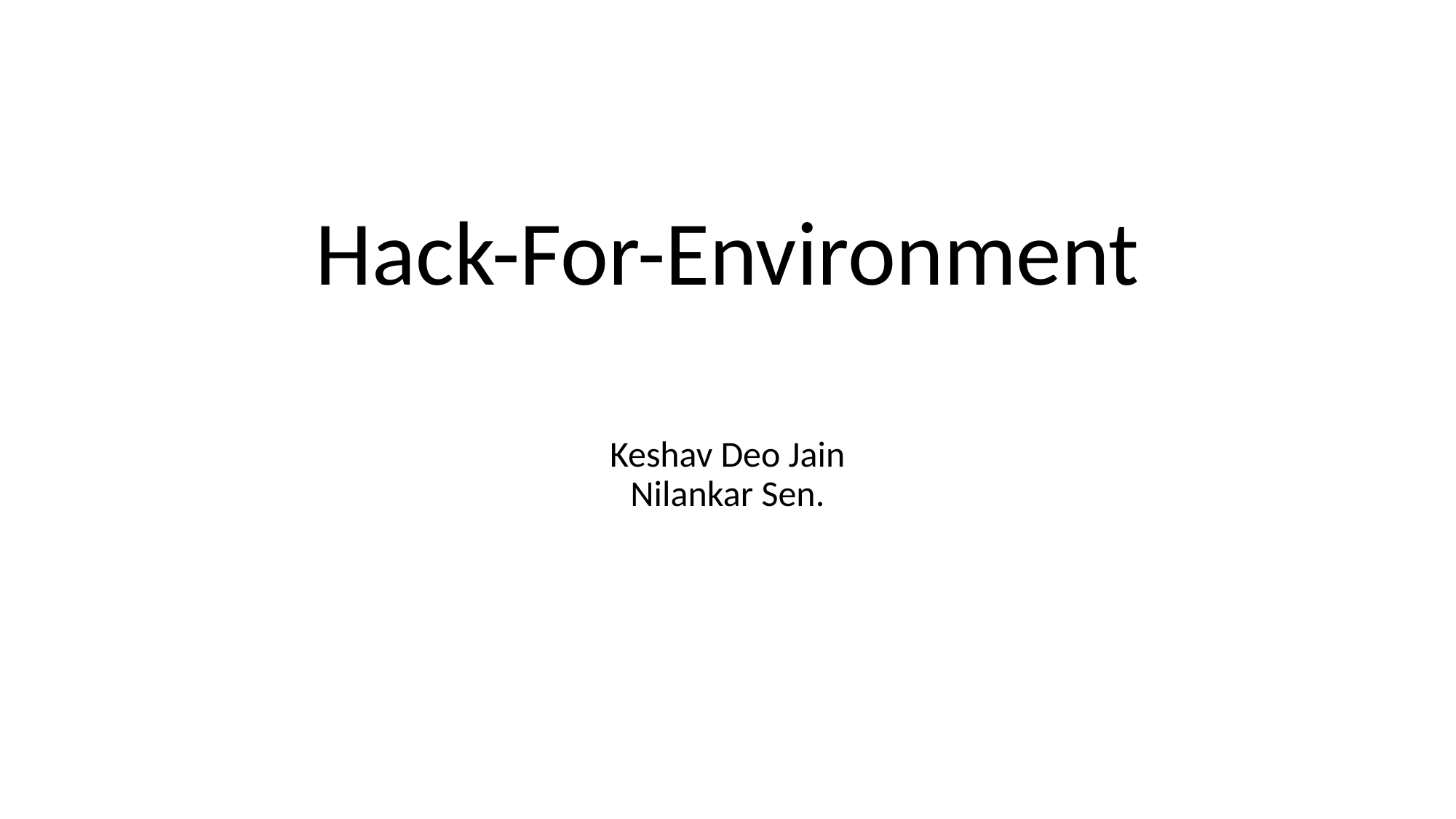

# Hack-For-Environment
Keshav Deo Jain
Nilankar Sen.